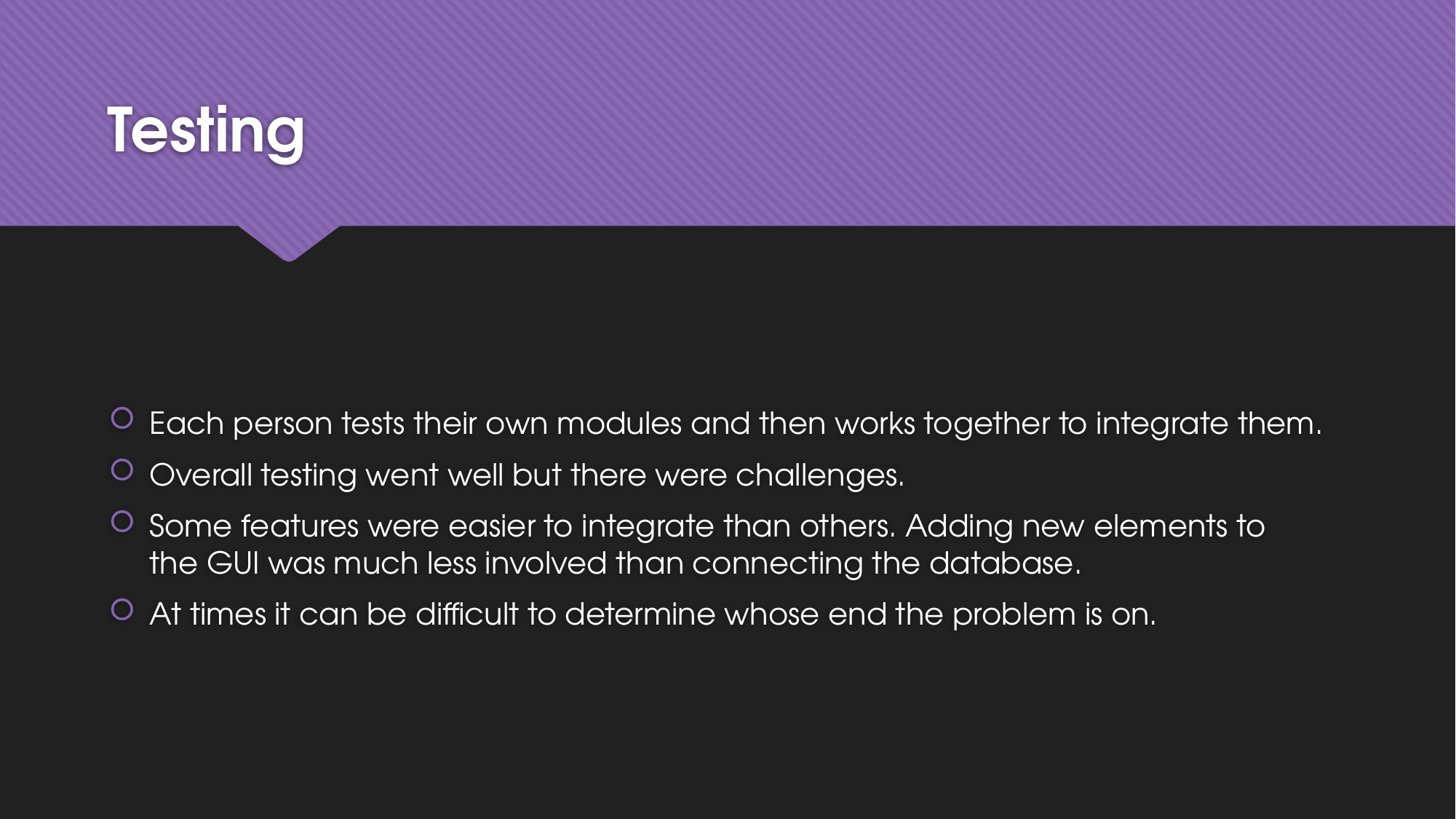

# Testing
Each person tests their own modules and then works together to integrate them.
Overall testing went well but there were challenges.
Some features were easier to integrate than others. Adding new elements to the GUI was much less involved than connecting the database.
At times it can be difficult to determine whose end the problem is on.